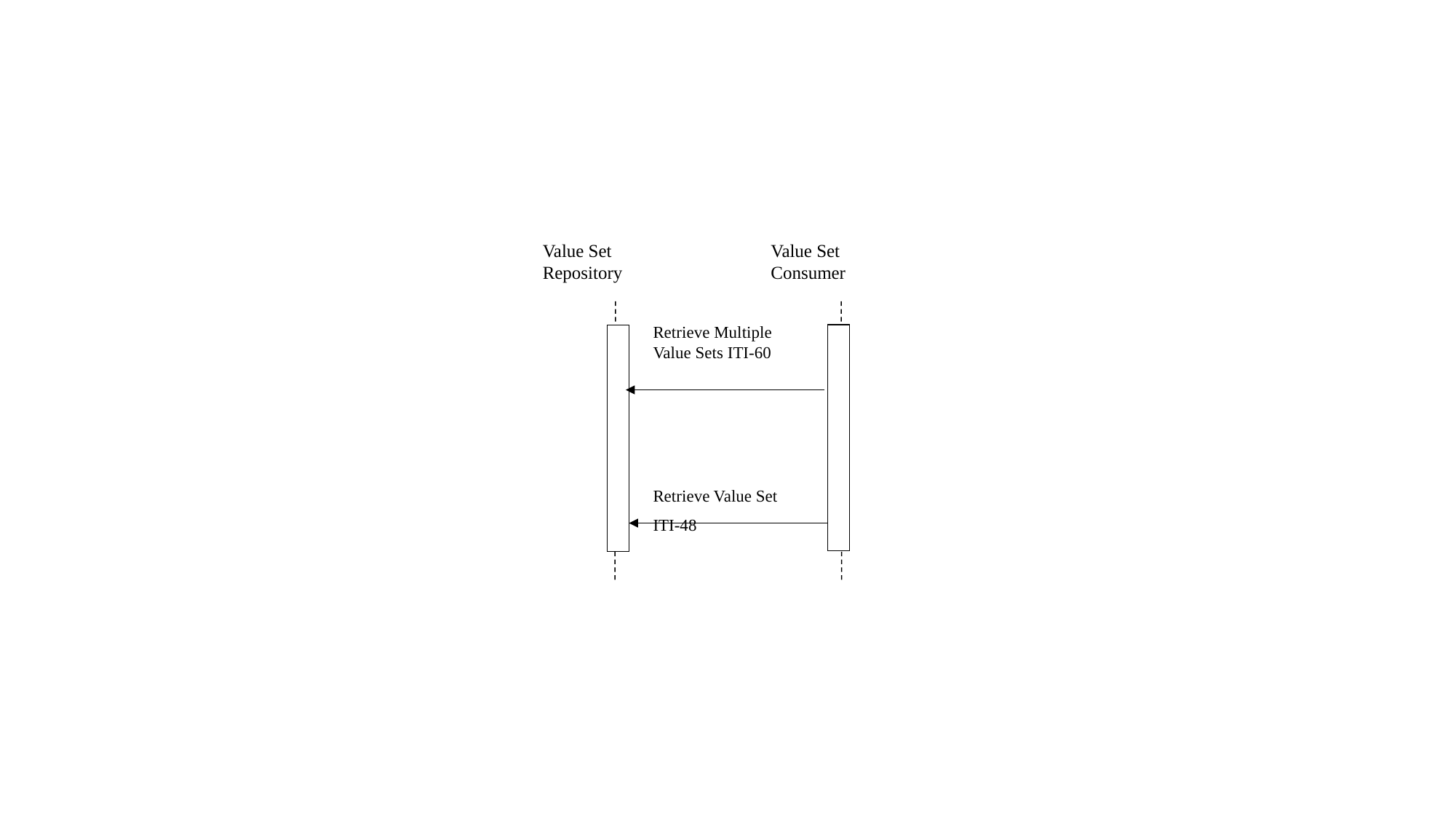

Value Set Repository
Value Set Consumer
Retrieve Multiple Value Sets ITI-60

Retrieve Value Set
ITI-48